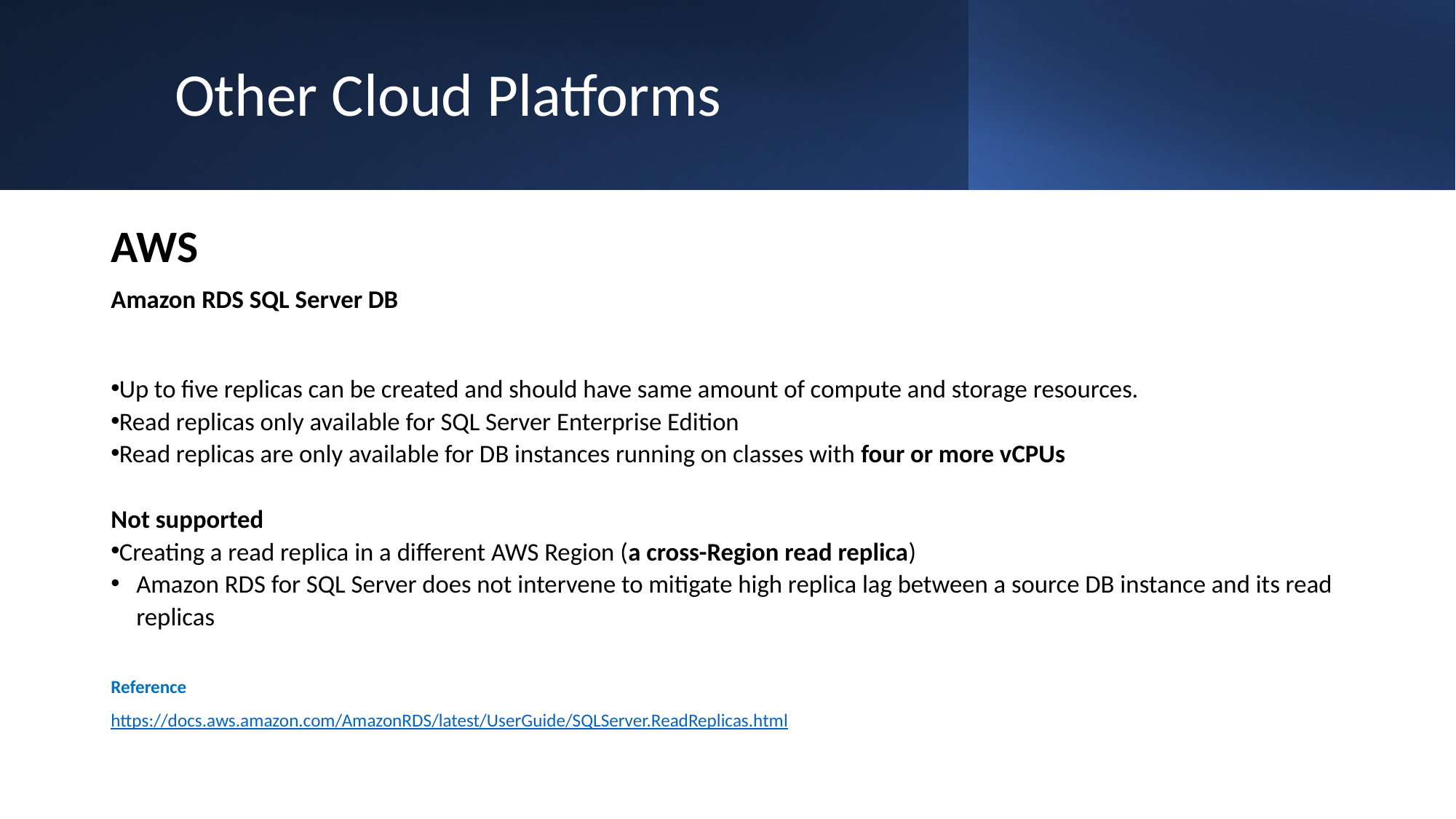

# Other Cloud Platforms
AWS
Amazon RDS SQL Server DB

Up to five replicas can be created and should have same amount of compute and storage resources.
Read replicas only available for SQL Server Enterprise Edition
Read replicas are only available for DB instances running on classes with four or more vCPUs

Not supported
Creating a read replica in a different AWS Region (a cross-Region read replica)
Amazon RDS for SQL Server does not intervene to mitigate high replica lag between a source DB instance and its read replicas

Reference
https://docs.aws.amazon.com/AmazonRDS/latest/UserGuide/SQLServer.ReadReplicas.html